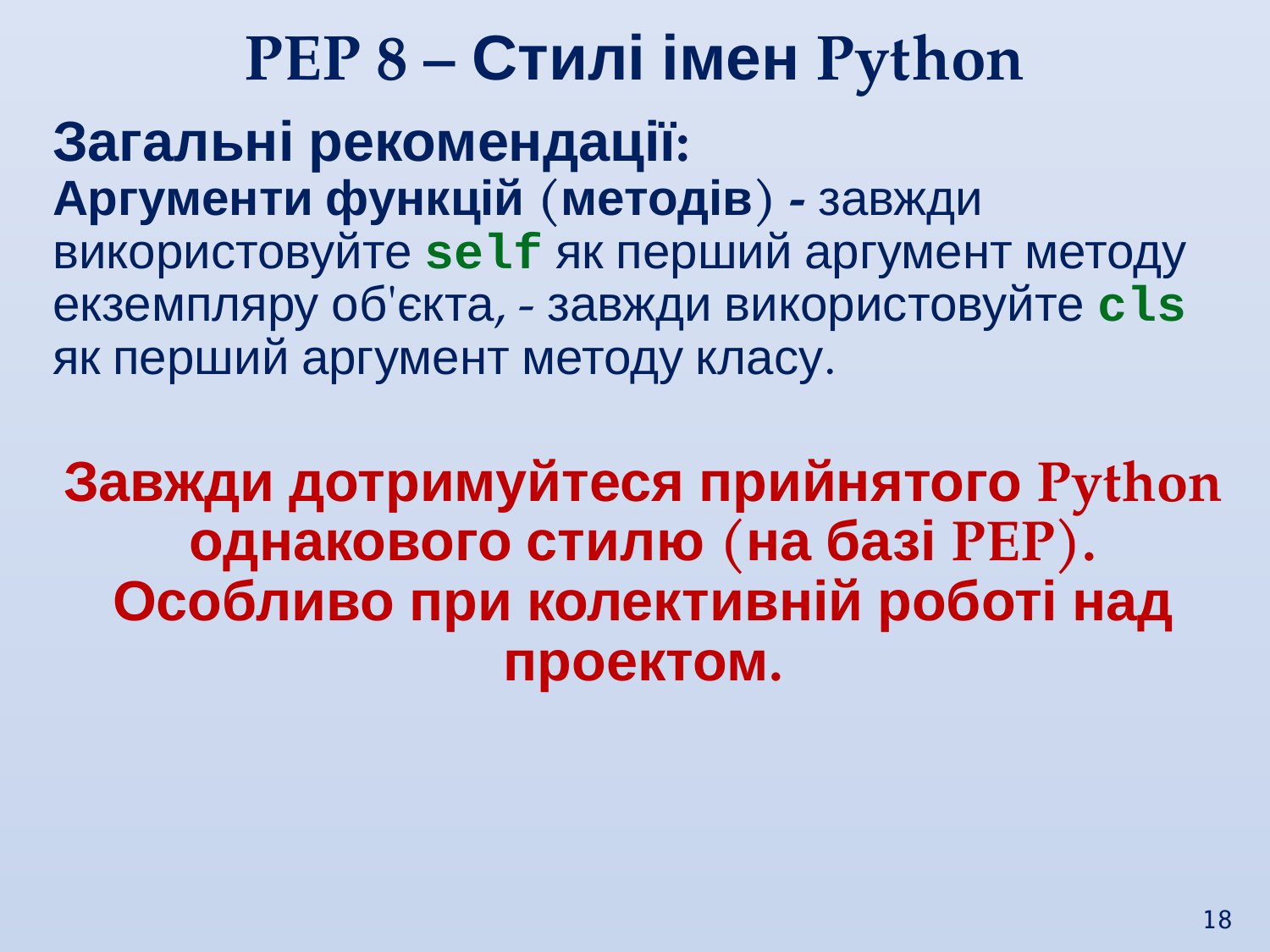

PEP 8 – Стилі імен Python
Загальні рекомендації:
Аргументи функцій (методів) - завжди використовуйте self як перший аргумент методу екземпляру об'єкта, - завжди використовуйте cls як перший аргумент методу класу.
Завжди дотримуйтеся прийнятого Python однакового стилю (на базі PEP).
Особливо при колективній роботі над проектом.
18